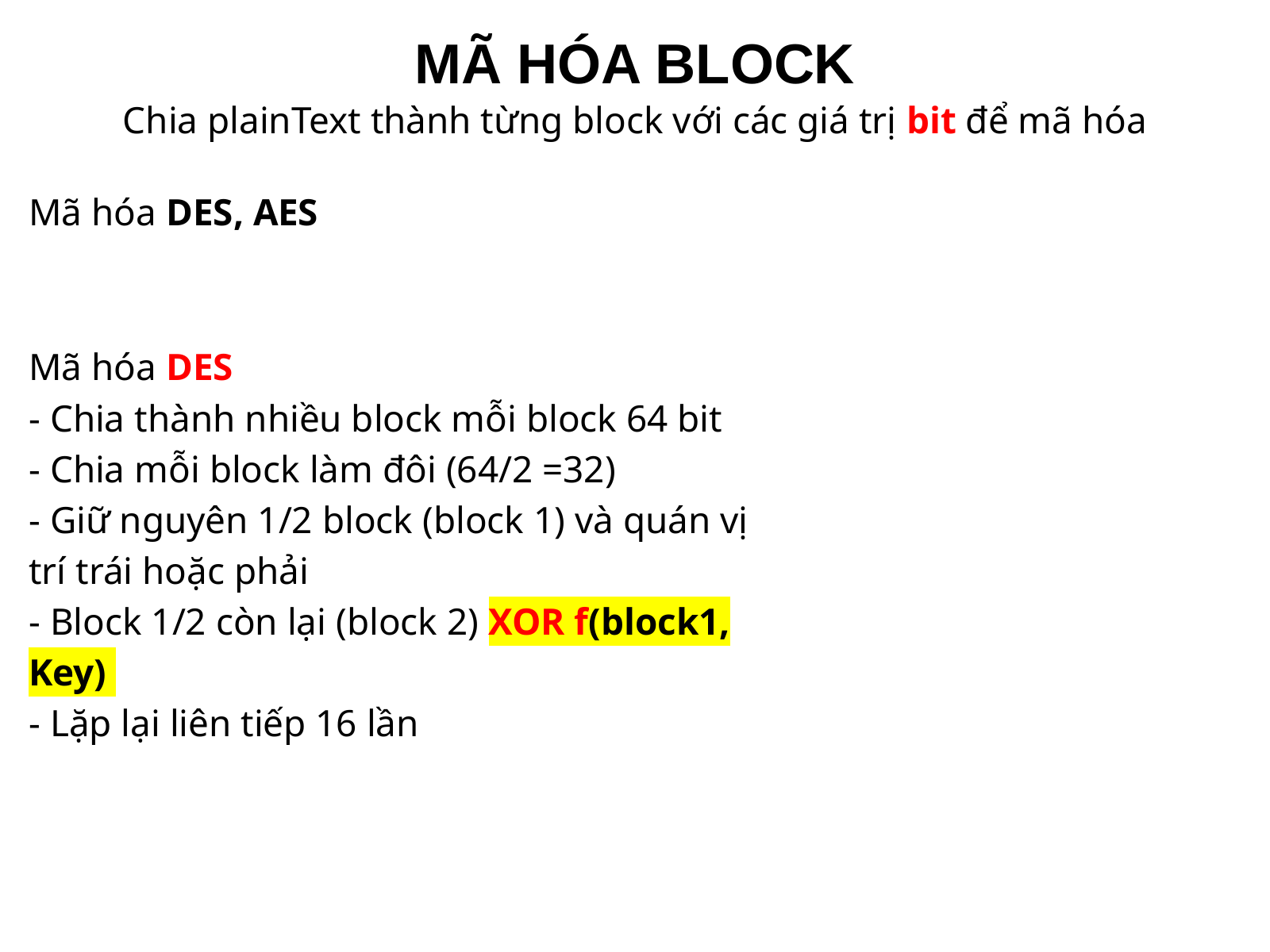

MÃ HÓA BLOCK
Chia plainText thành từng block với các giá trị bit để mã hóa
Mã hóa DES, AES
Mã hóa DES
- Chia thành nhiều block mỗi block 64 bit
- Chia mỗi block làm đôi (64/2 =32)
- Giữ nguyên 1/2 block (block 1) và quán vị trí trái hoặc phải
- Block 1/2 còn lại (block 2) XOR f(block1, Key)
- Lặp lại liên tiếp 16 lần